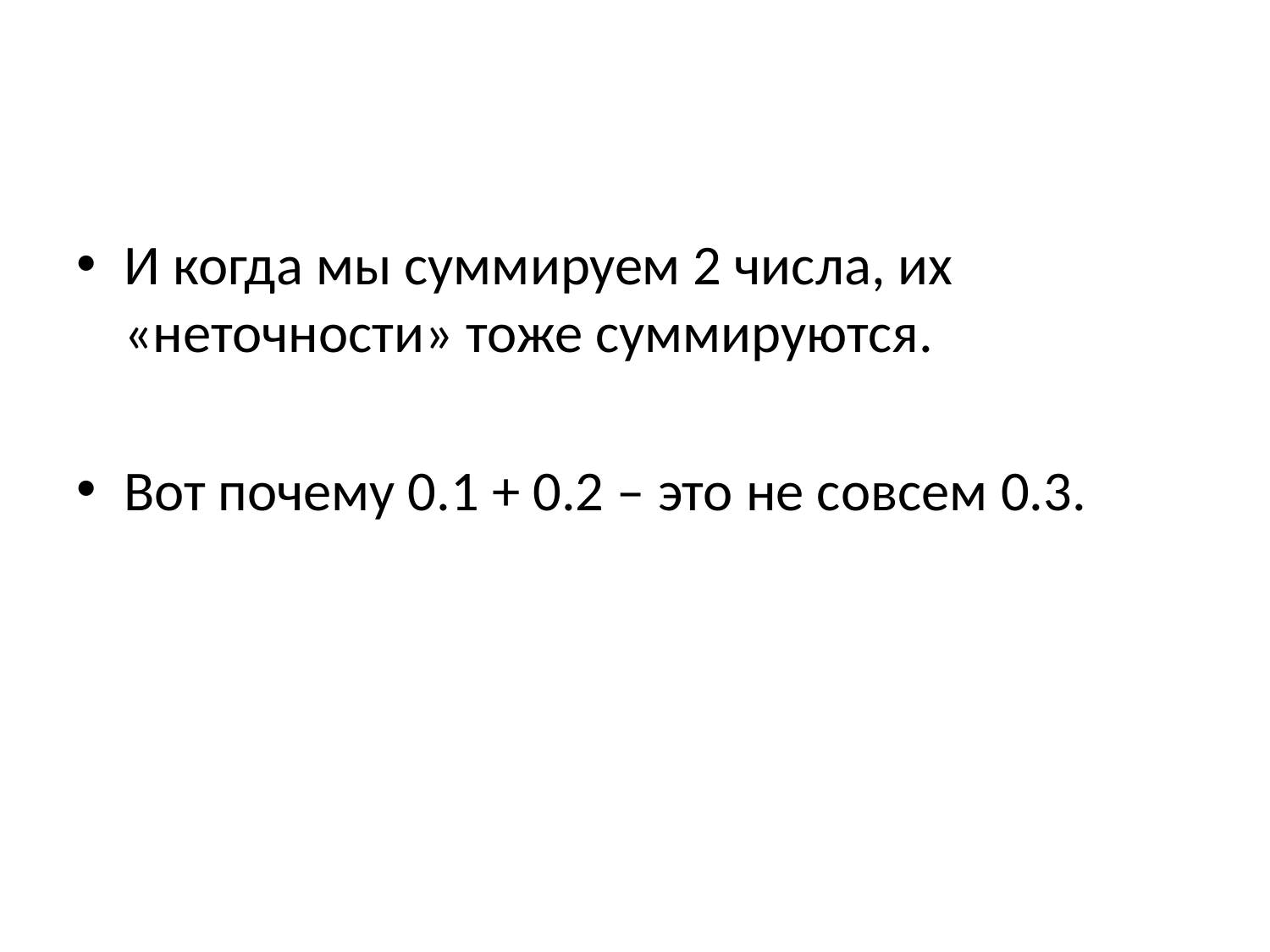

И когда мы суммируем 2 числа, их «неточности» тоже суммируются.

Вот почему 0.1 + 0.2 – это не совсем 0.3.